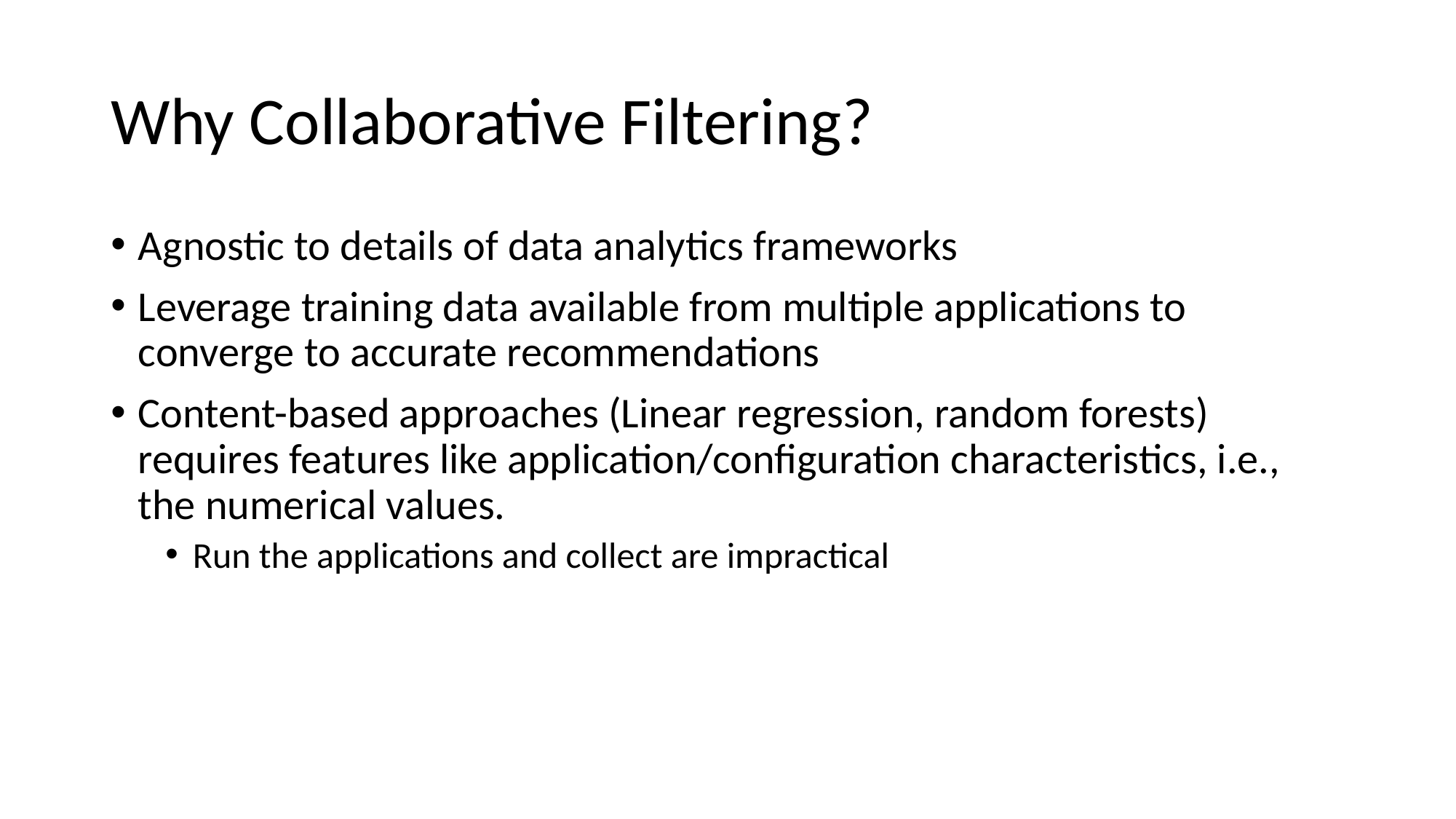

# Why Collaborative Filtering?
Agnostic to details of data analytics frameworks
Leverage training data available from multiple applications to converge to accurate recommendations
Content-based approaches (Linear regression, random forests) requires features like application/configuration characteristics, i.e., the numerical values.
Run the applications and collect are impractical